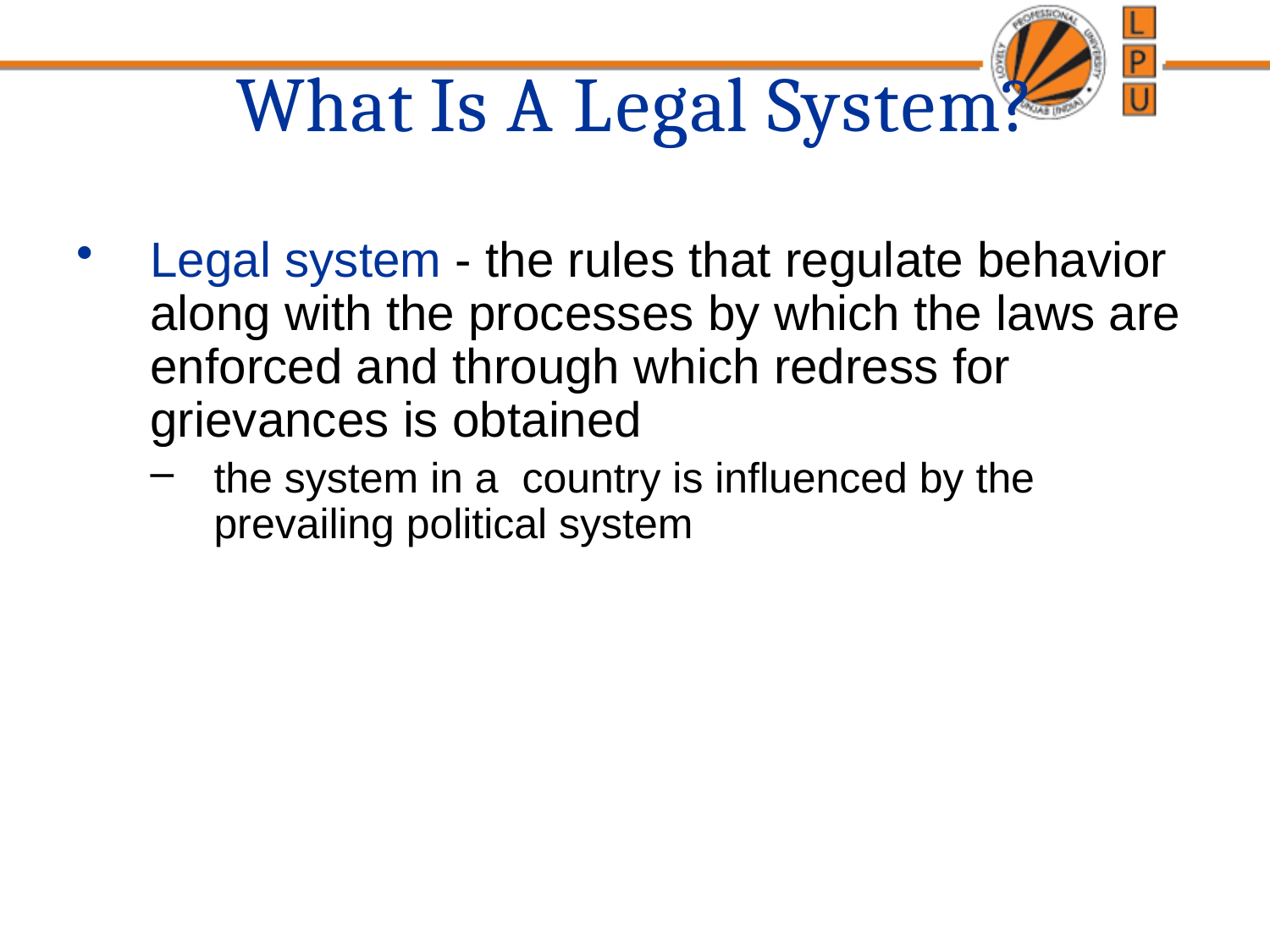

# What Is A Legal System?
Legal system - the rules that regulate behavior along with the processes by which the laws are enforced and through which redress for grievances is obtained
the system in a  country is influenced by the prevailing political system